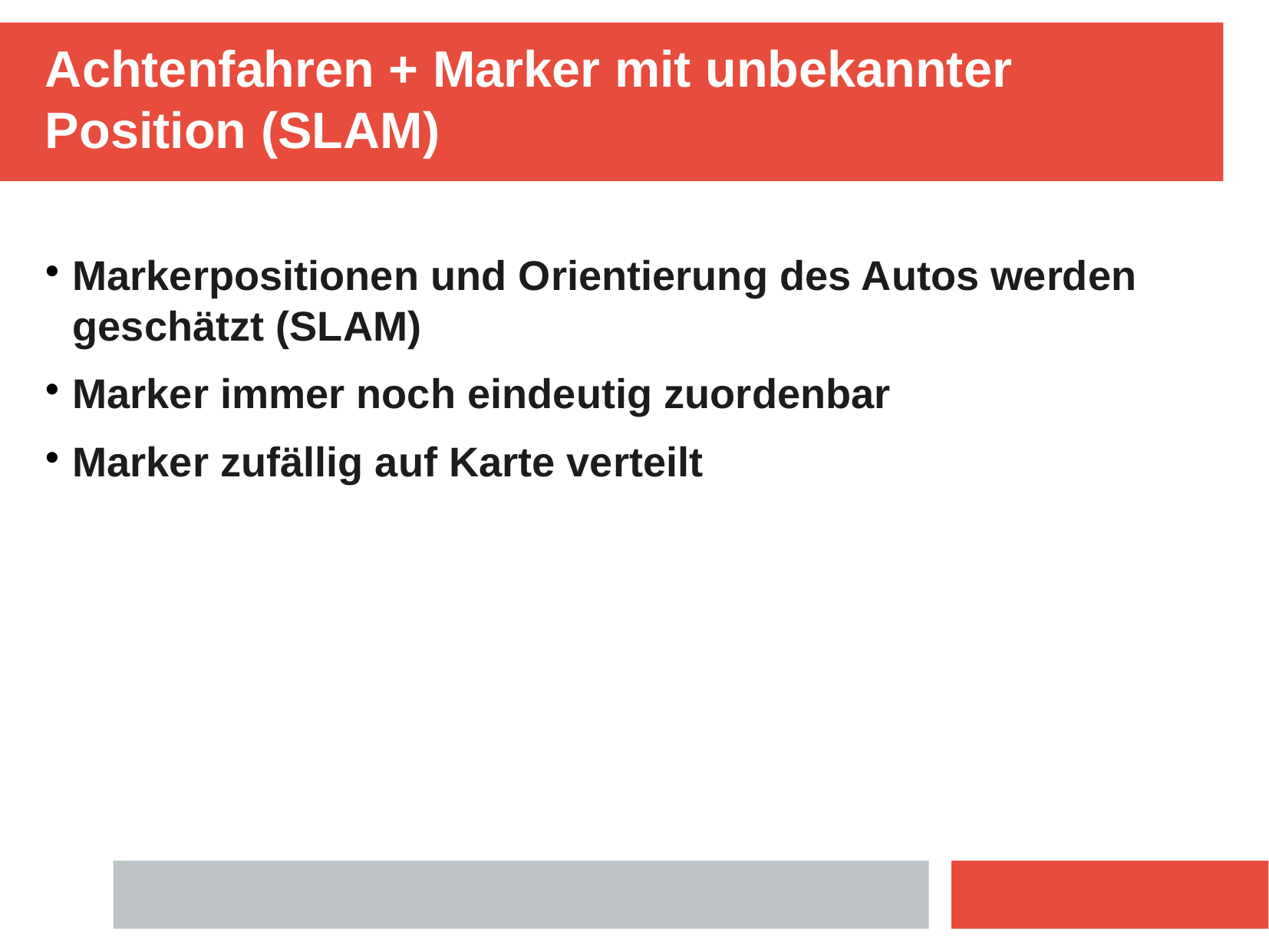

Achtenfahren + Marker mit unbekannter Position (SLAM)
Markerpositionen und Orientierung des Autos werden geschätzt (SLAM)
Marker immer noch eindeutig zuordenbar
Marker zufällig auf Karte verteilt